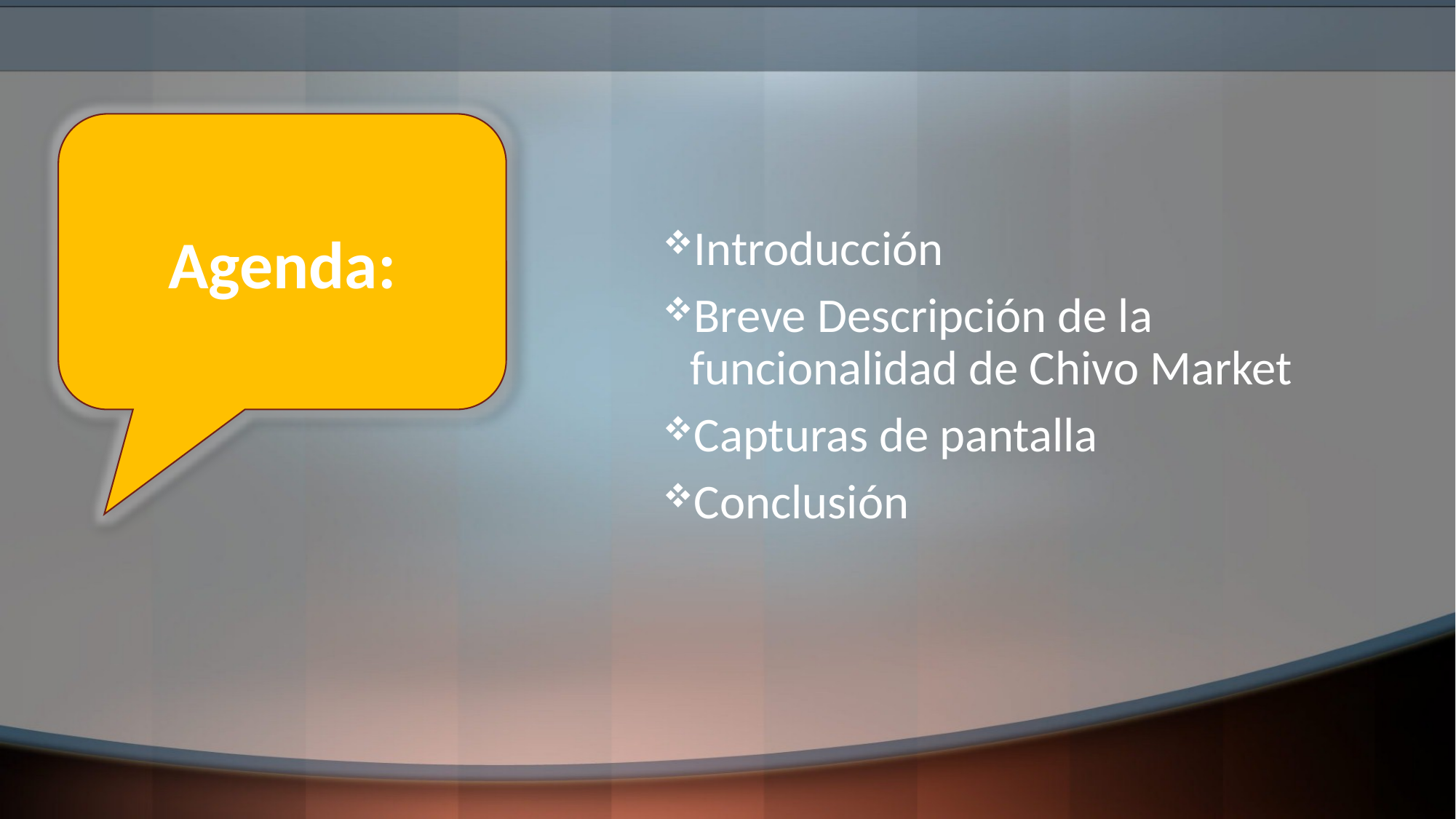

Agenda:
Introducción
Breve Descripción de la funcionalidad de Chivo Market
Capturas de pantalla
Conclusión